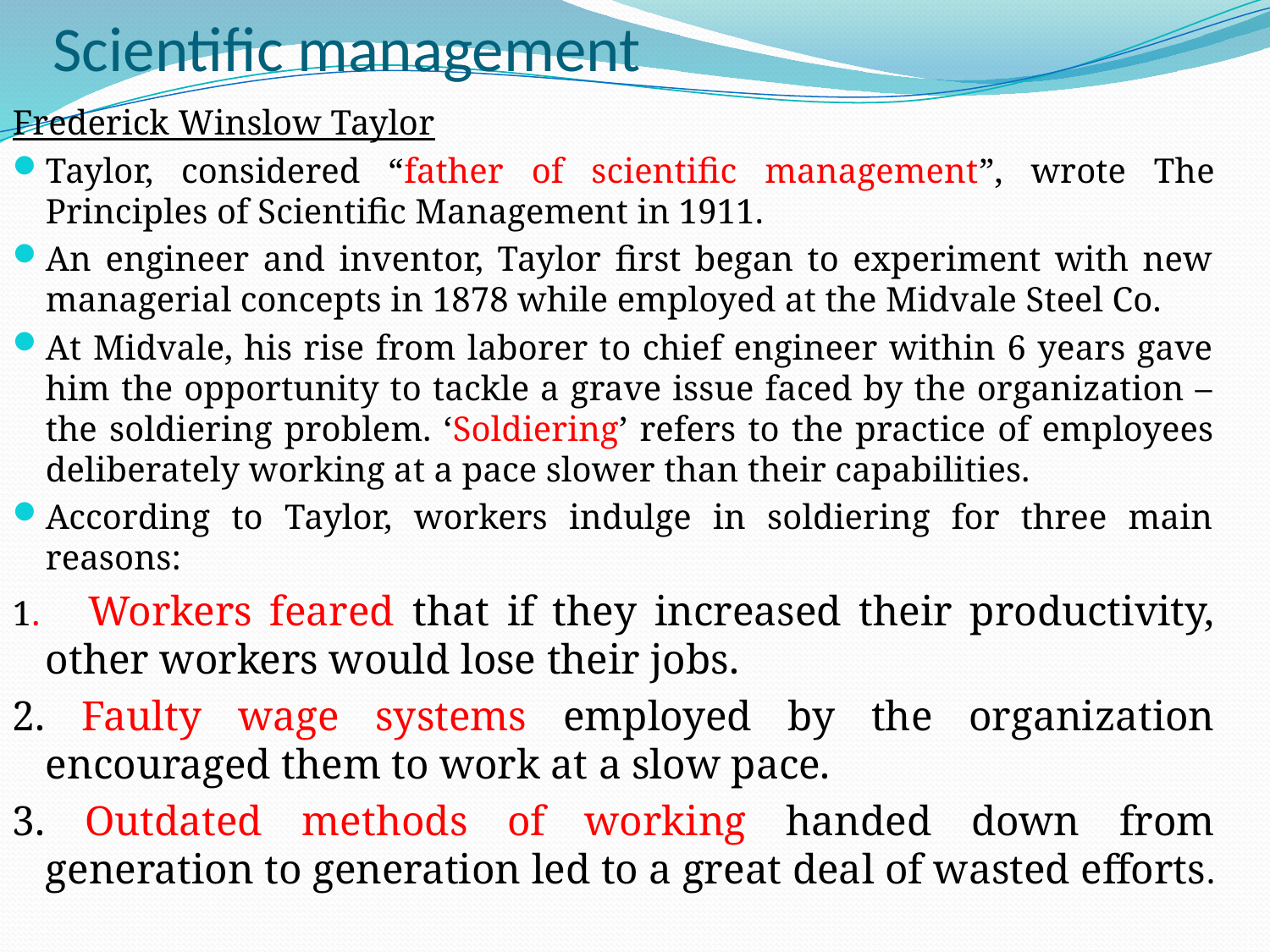

# Scientific management
Frederick Winslow Taylor
Taylor, considered “father of scientific management”, wrote The Principles of Scientific Management in 1911.
An engineer and inventor, Taylor first began to experiment with new managerial concepts in 1878 while employed at the Midvale Steel Co.
At Midvale, his rise from laborer to chief engineer within 6 years gave him the opportunity to tackle a grave issue faced by the organization – the soldiering problem. ‘Soldiering’ refers to the practice of employees deliberately working at a pace slower than their capabilities.
According to Taylor, workers indulge in soldiering for three main reasons:
1.   Workers feared that if they increased their productivity, other workers would lose their jobs.
2. Faulty wage systems employed by the organization encouraged them to work at a slow pace.
3. Outdated methods of working handed down from generation to generation led to a great deal of wasted efforts.